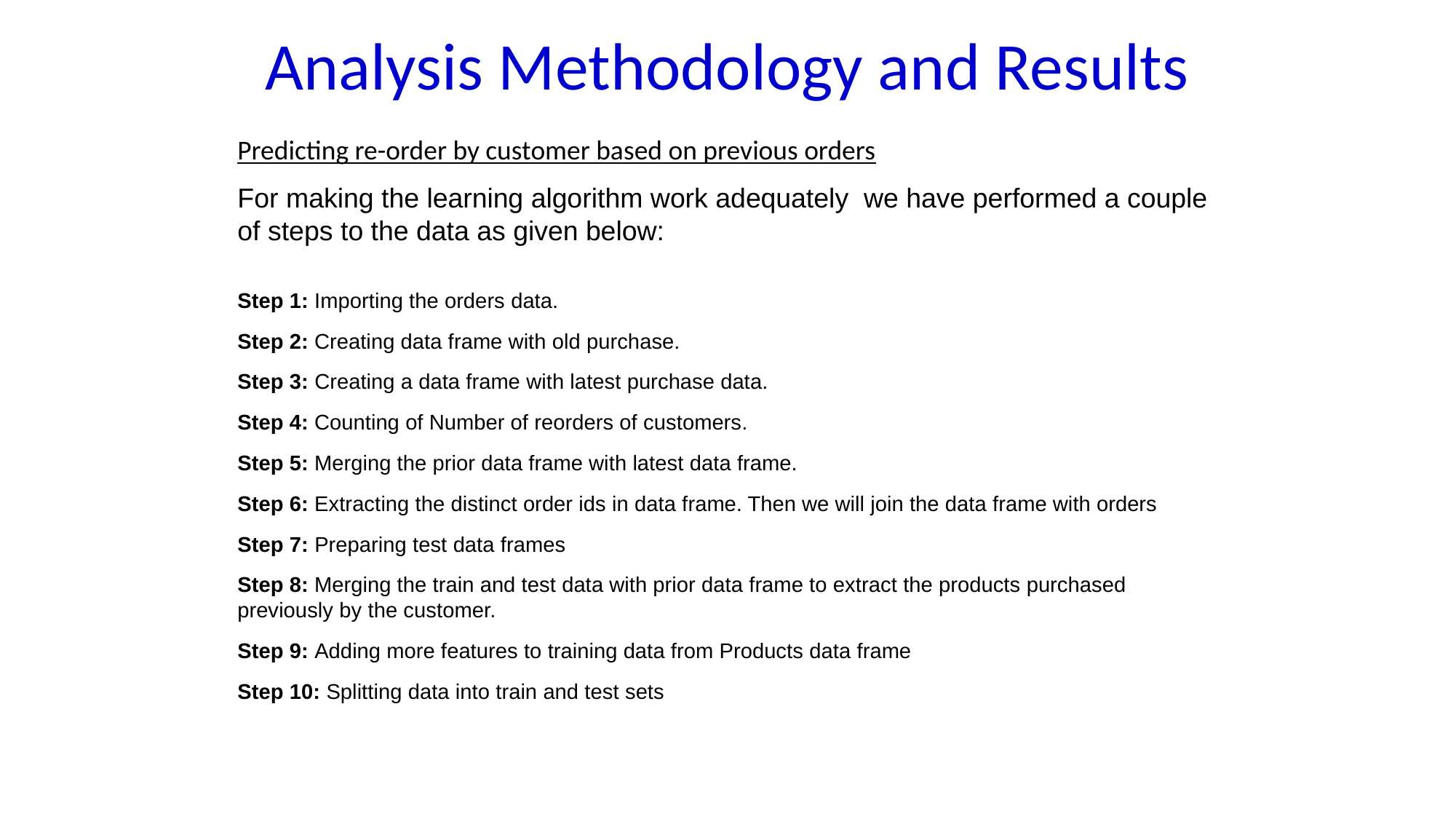

# Analysis Methodology and Results
Predicting re-order by customer based on previous orders
For making the learning algorithm work adequately  we have performed a couple of steps to the data as given below:
Step 1: Importing the orders data.
Step 2: Creating data frame with old purchase.
Step 3: Creating a data frame with latest purchase data.
Step 4: Counting of Number of reorders of customers.
Step 5: Merging the prior data frame with latest data frame.
Step 6: Extracting the distinct order ids in data frame. Then we will join the data frame with orders
Step 7: Preparing test data frames
Step 8: Merging the train and test data with prior data frame to extract the products purchased previously by the customer.
Step 9: Adding more features to training data from Products data frame
Step 10: Splitting data into train and test sets